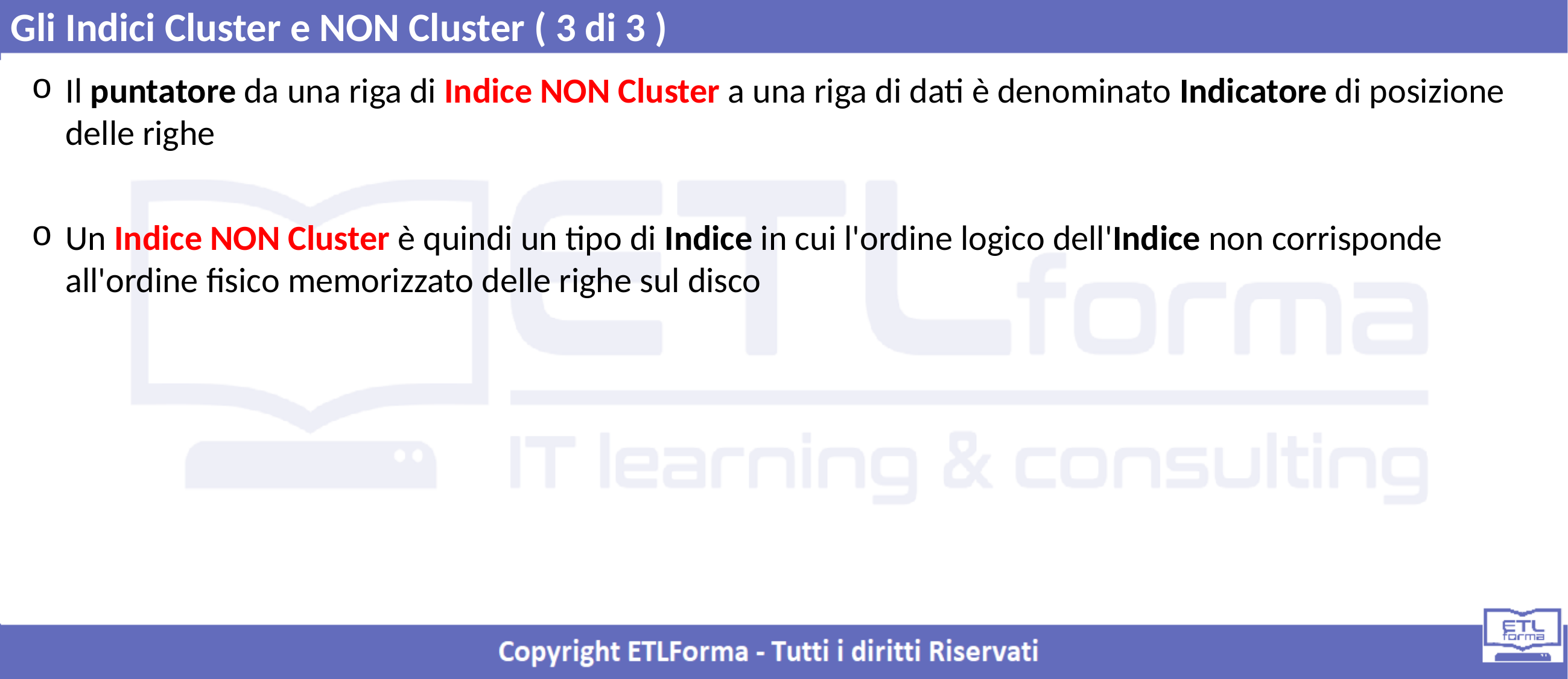

Gli Indici Cluster e NON Cluster ( 3 di 3 )
Il puntatore da una riga di Indice NON Cluster a una riga di dati è denominato Indicatore di posizione delle righe

Un Indice NON Cluster è quindi un tipo di Indice in cui l'ordine logico dell'Indice non corrisponde all'ordine fisico memorizzato delle righe sul disco